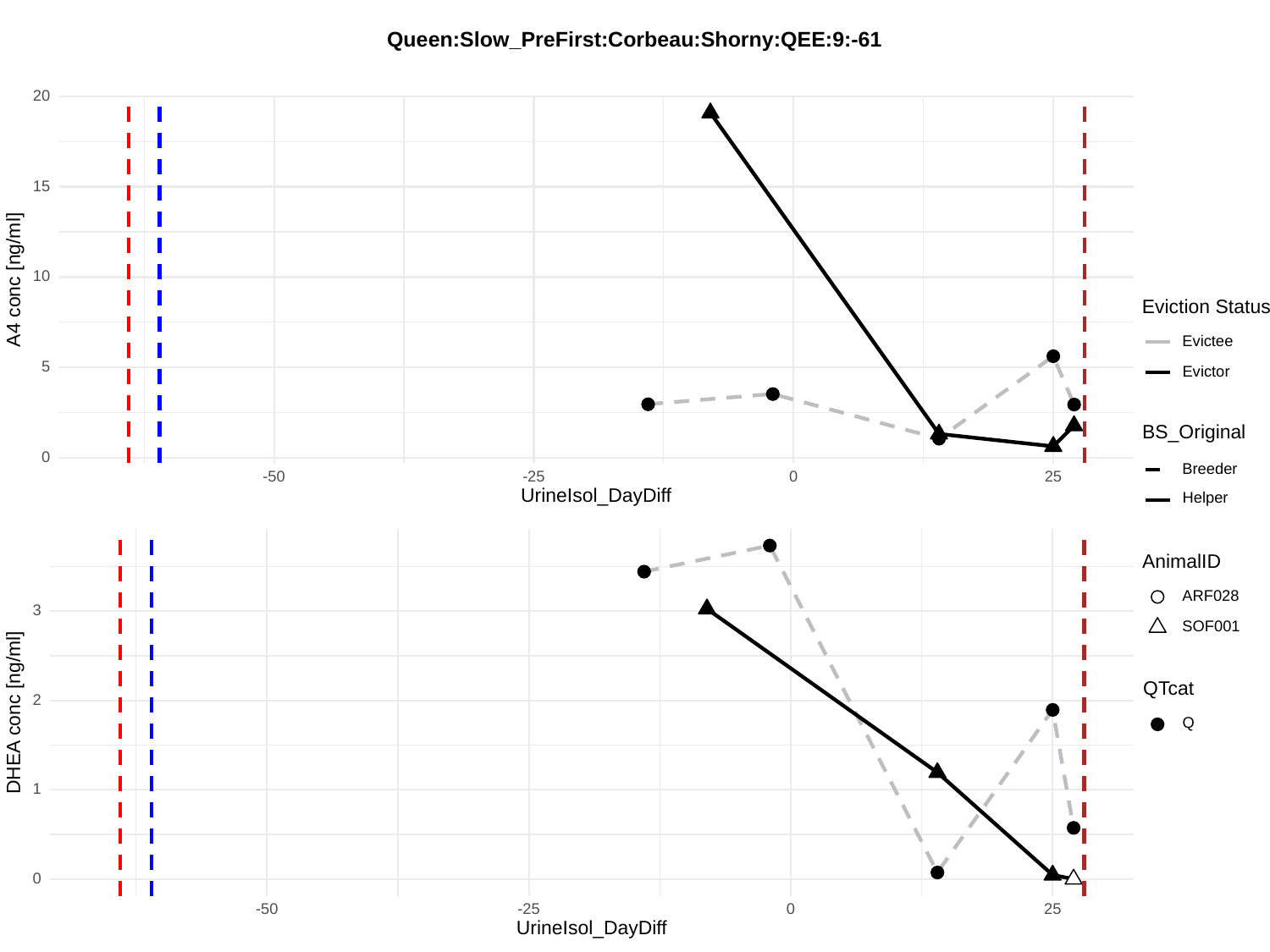

Queen:Slow_PreFirst:Corbeau:Shorny:QEE:9:-61
20

15

A4 conc [ng/ml]
10

Eviction Status

Evictee

5
Evictor

BS_Original

0

Breeder

-50
-25
0
25
UrineIsol_DayDiff
Helper

AnimalID

ARF028

3

SOF001

QTcat
2

DHEA conc [ng/ml]

Q

1

0

-50
-25
0
25
UrineIsol_DayDiff